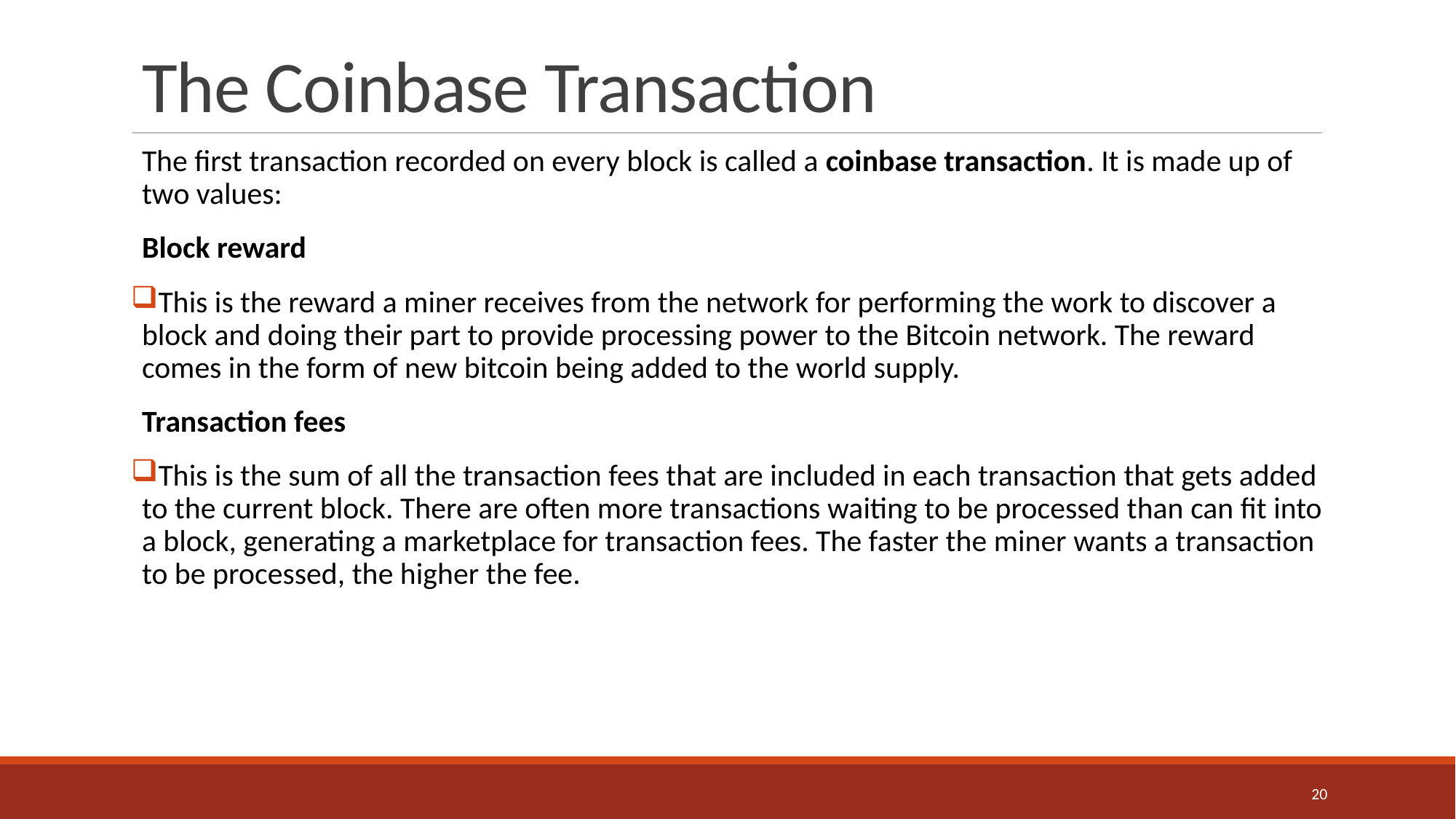

# The Coinbase Transaction
The first transaction recorded on every block is called a coinbase transaction. It is made up of two values:
Block reward
This is the reward a miner receives from the network for performing the work to discover a block and doing their part to provide processing power to the Bitcoin network. The reward comes in the form of new bitcoin being added to the world supply.
Transaction fees
This is the sum of all the transaction fees that are included in each transaction that gets added to the current block. There are often more transactions waiting to be processed than can fit into a block, generating a marketplace for transaction fees. The faster the miner wants a transaction to be processed, the higher the fee.
20